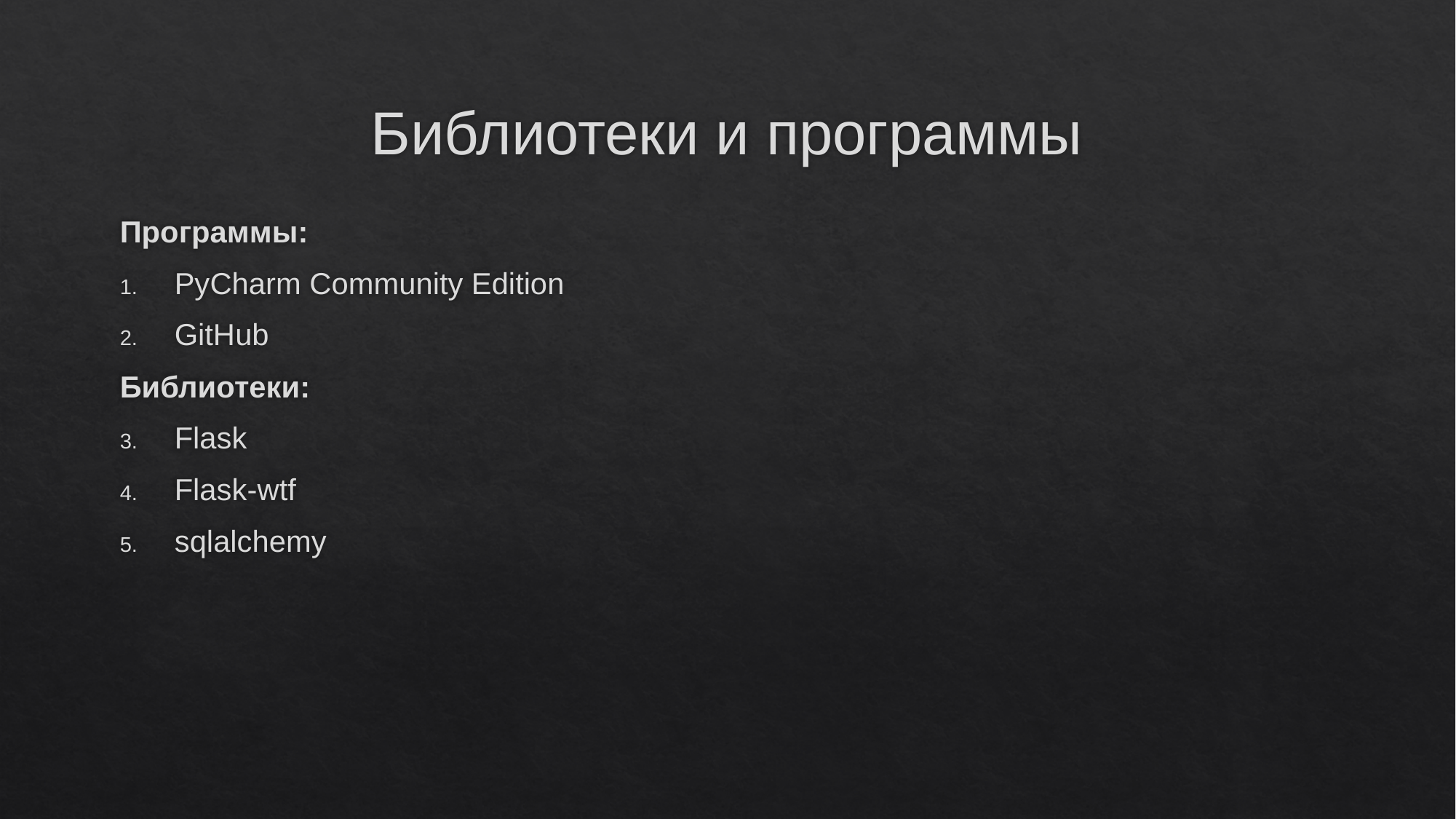

# Библиотеки и программы
Программы:
PyCharm Community Edition
GitHub
Библиотеки:
Flask
Flask-wtf
sqlalchemy